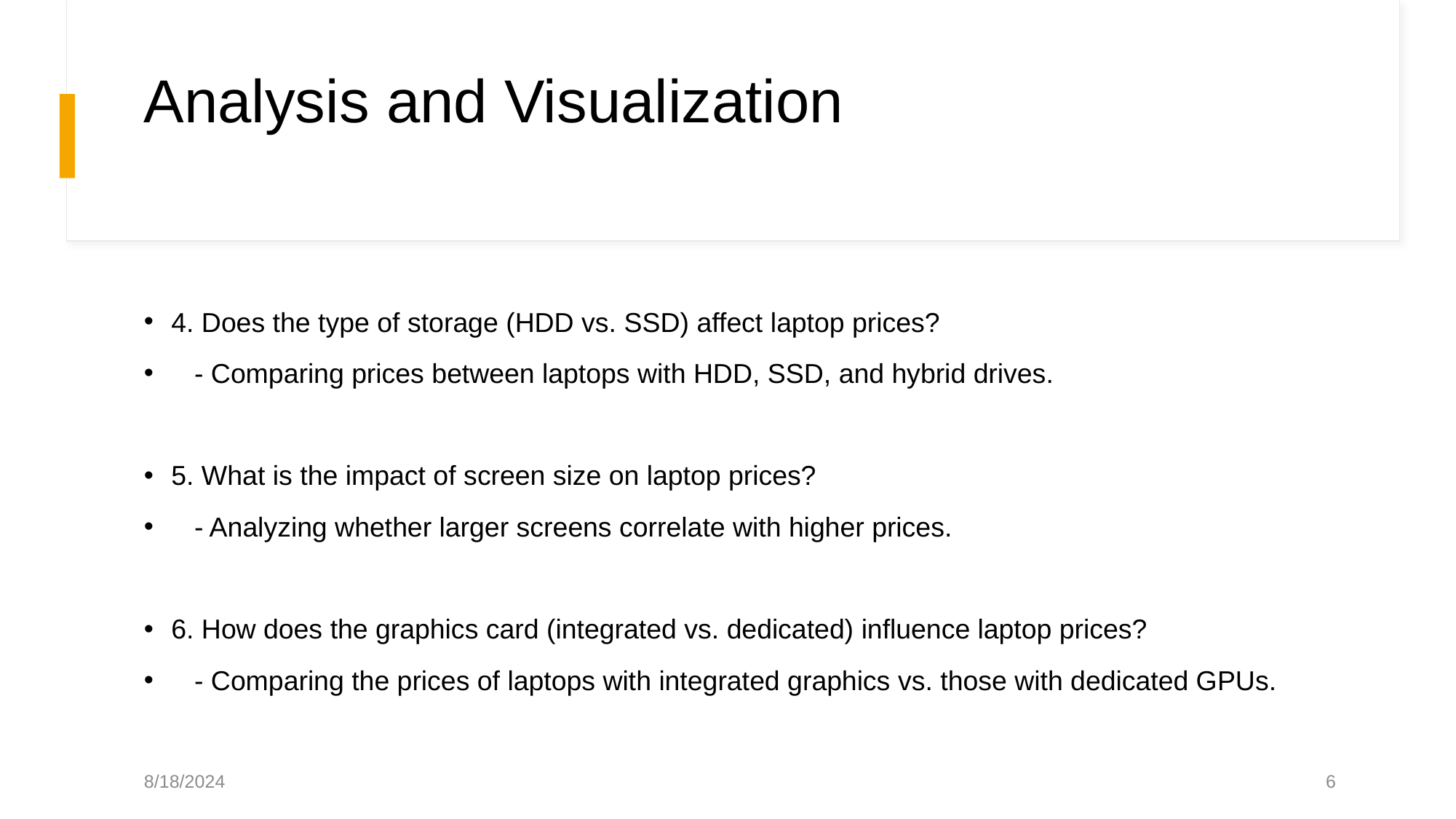

# Analysis and Visualization

4. Does the type of storage (HDD vs. SSD) affect laptop prices?
   - Comparing prices between laptops with HDD, SSD, and hybrid drives.

5. What is the impact of screen size on laptop prices?
   - Analyzing whether larger screens correlate with higher prices.

6. How does the graphics card (integrated vs. dedicated) influence laptop prices?
   - Comparing the prices of laptops with integrated graphics vs. those with dedicated GPUs.

8/18/2024

6